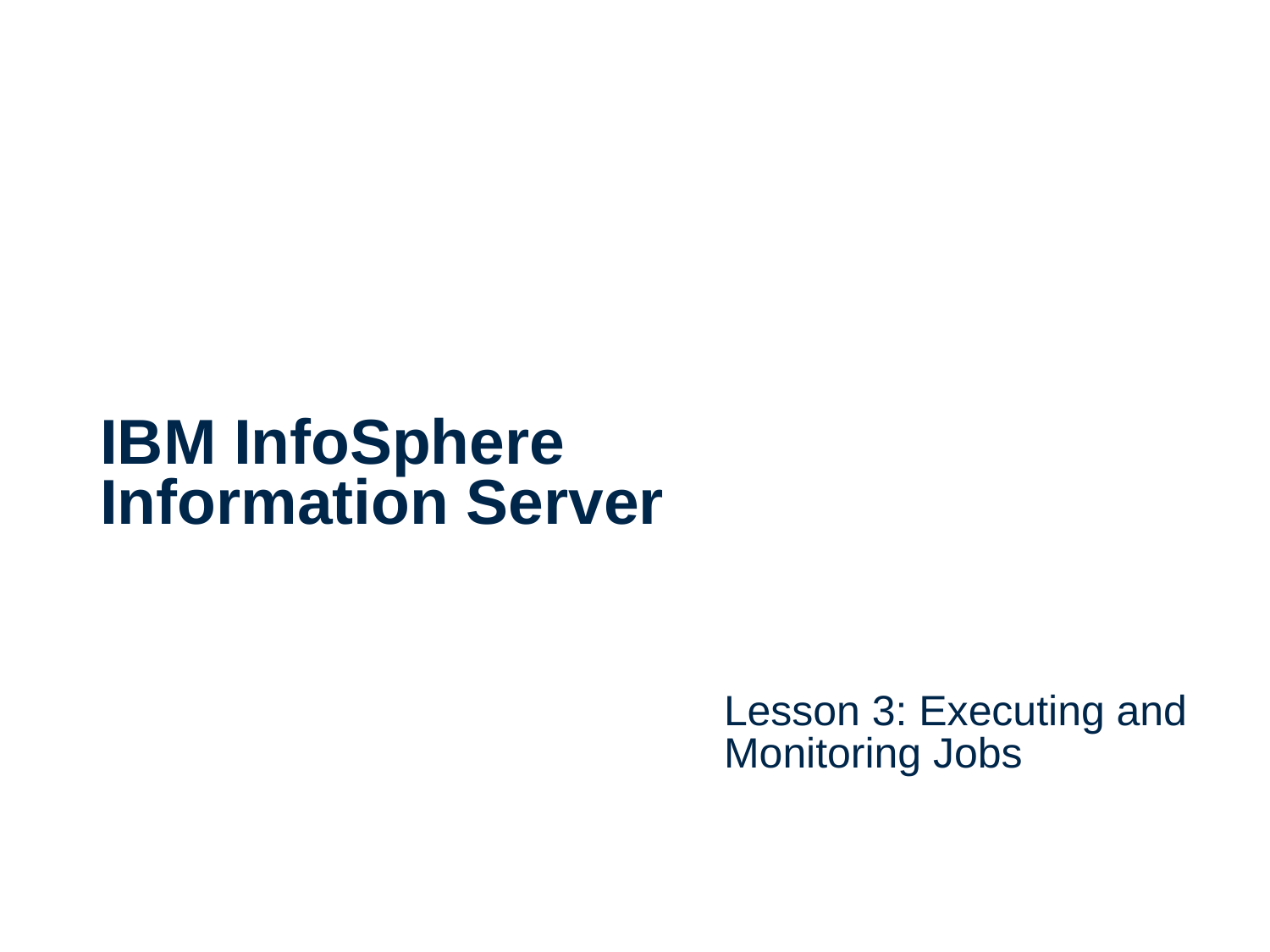

# IBM InfoSphere Information Server
Lesson 3: Executing and Monitoring Jobs